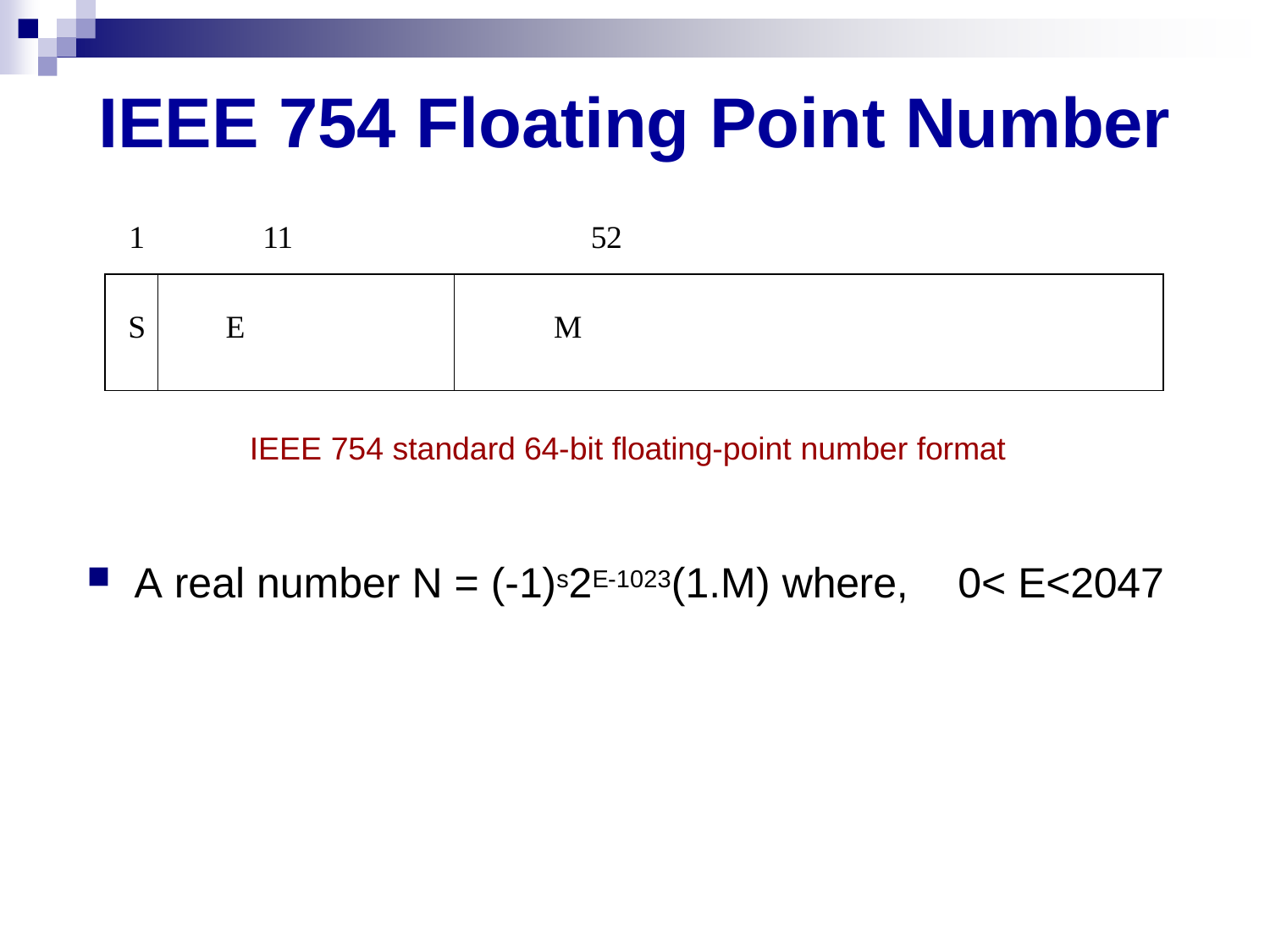

# IEEE 754 Floating Point Number
1	11	52
| S | E | M |
| --- | --- | --- |
IEEE 754 standard 64-bit floating-point number format
A real number N = (-1)s2E-1023(1.M) where,
0< E<2047